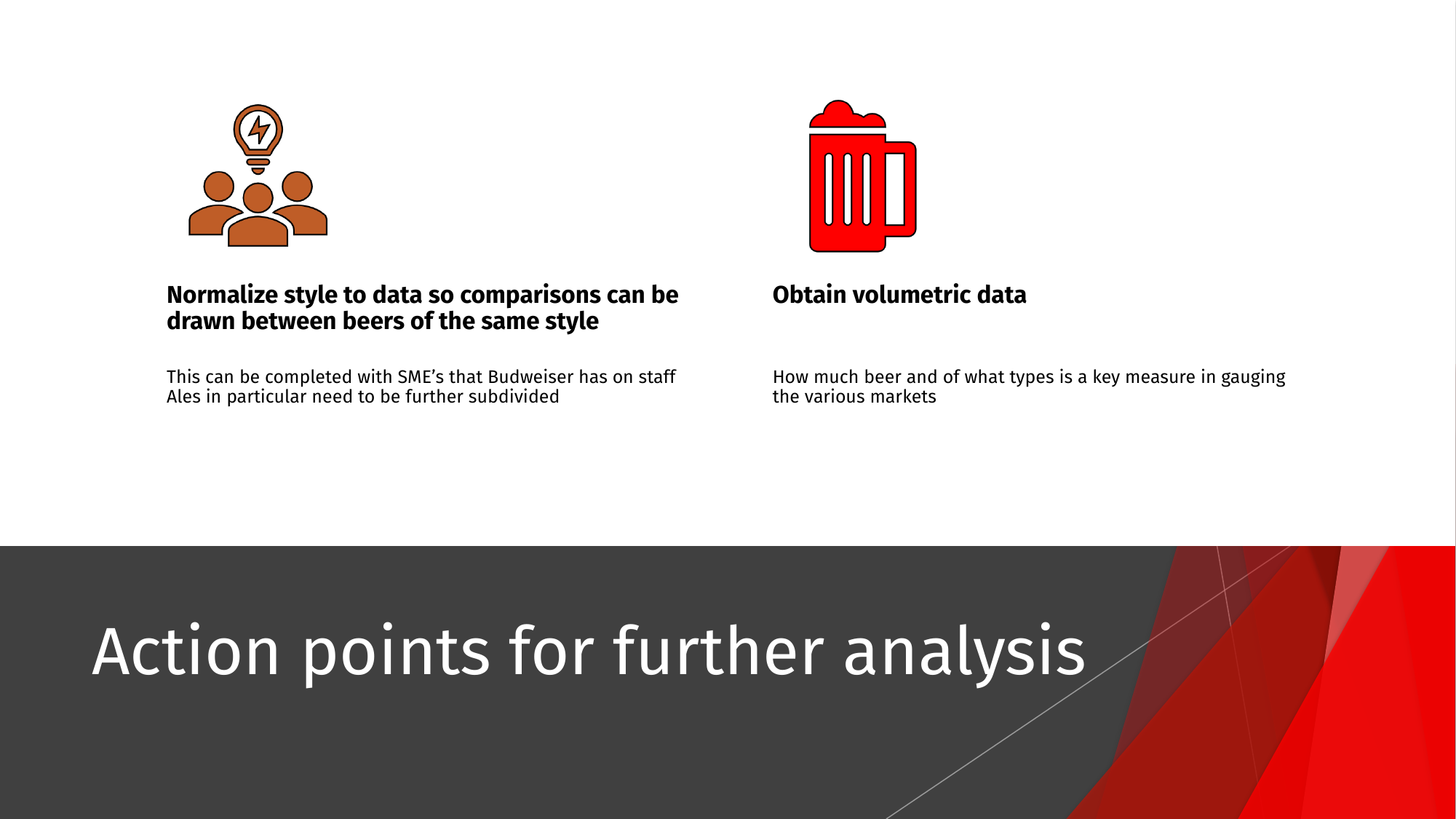

Normalize style to data so comparisons can be drawn between beers of the same style
This can be completed with SME’s that Budweiser has on staff Ales in particular need to be further subdivided
Obtain volumetric data
How much beer and of what types is a key measure in gauging the various markets

Action points for further analysis